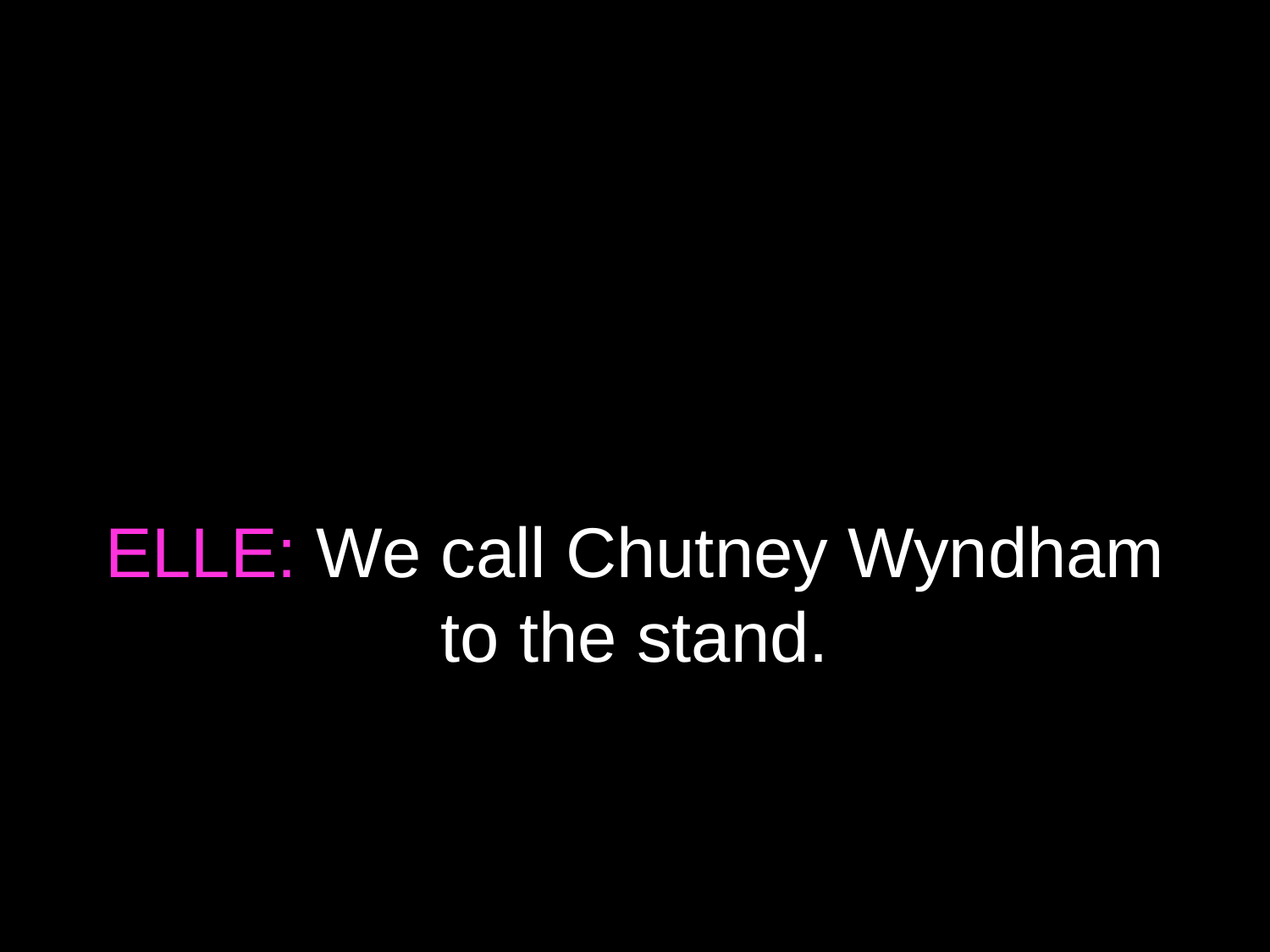

# ELLE: We call Chutney Wyndham to the stand.